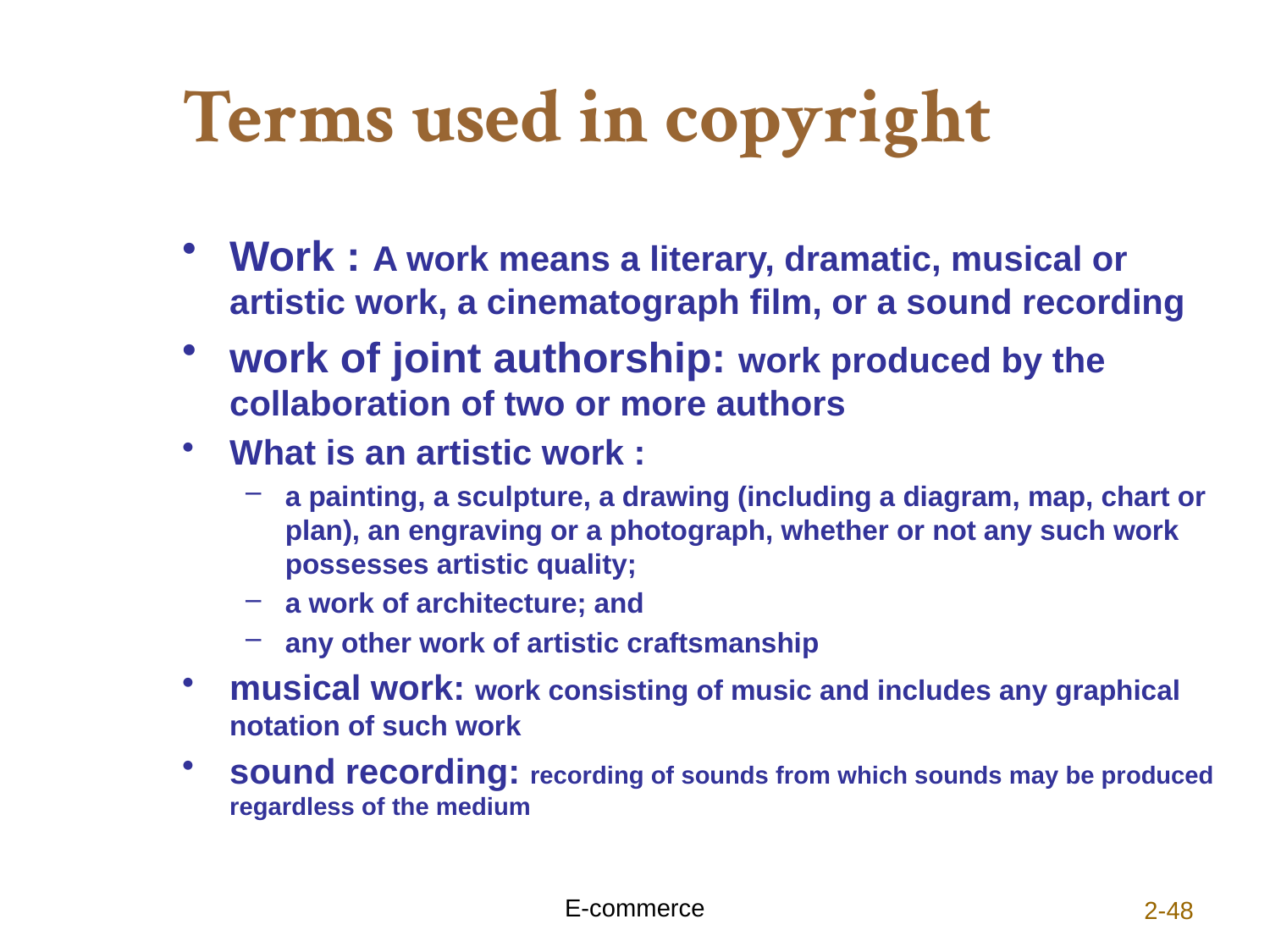

# Terms used in copyright
Work : A work means a literary, dramatic, musical or artistic work, a cinematograph film, or a sound recording
work of joint authorship: work produced by the collaboration of two or more authors
What is an artistic work :
a painting, a sculpture, a drawing (including a diagram, map, chart or plan), an engraving or a photograph, whether or not any such work possesses artistic quality;
a work of architecture; and
any other work of artistic craftsmanship
musical work: work consisting of music and includes any graphical notation of such work
sound recording: recording of sounds from which sounds may be produced regardless of the medium

E-commerce
2-48